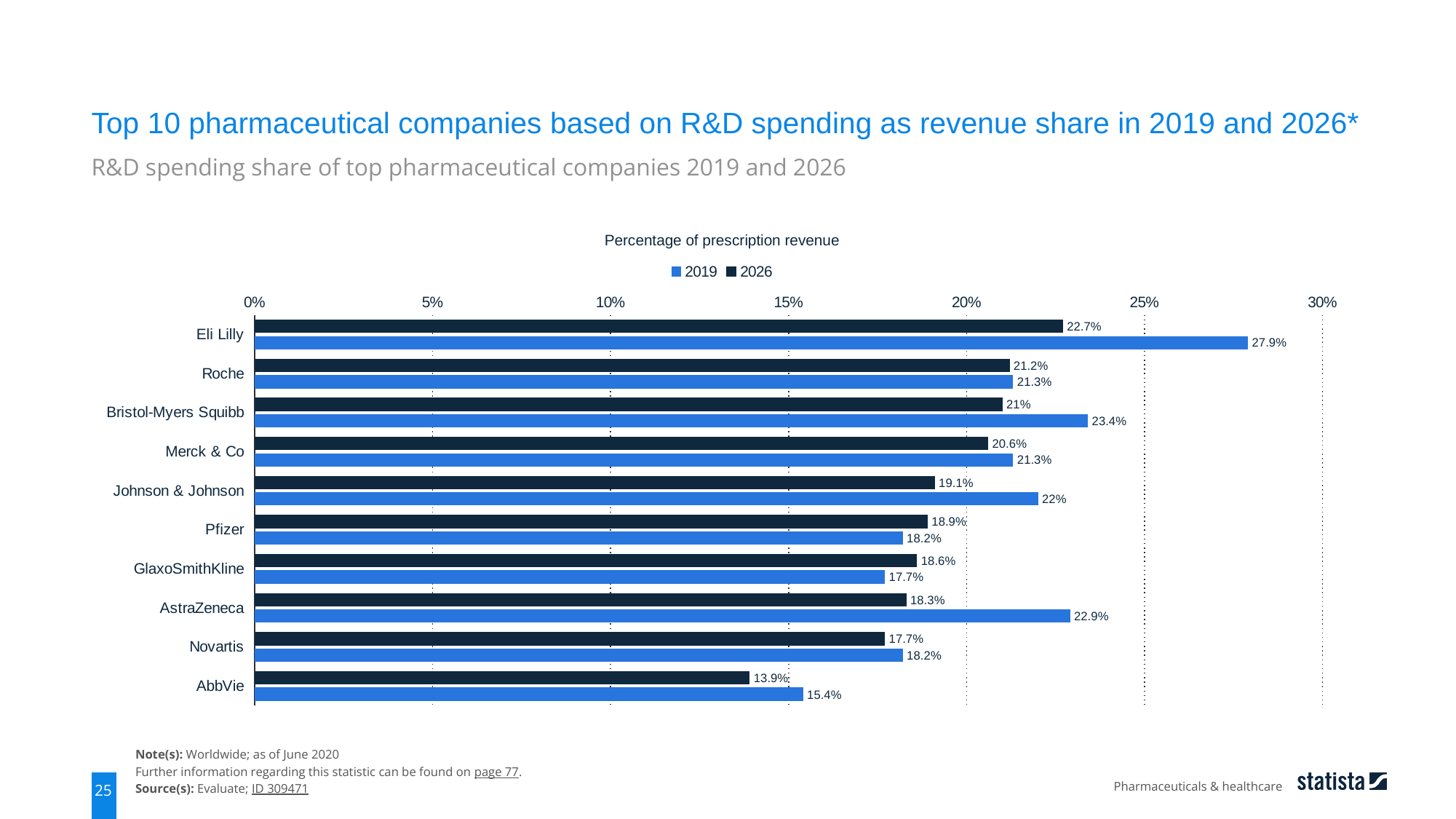

Top 10 pharmaceutical companies based on R&D spending as revenue share in 2019 and 2026*
R&D spending share of top pharmaceutical companies 2019 and 2026
Percentage of prescription revenue

### Chart

| Category | 2026 | 2019 |
|---|---|---|
| Eli Lilly | 0.227 | 0.279 |
| Roche | 0.212 | 0.213 |
| Bristol-Myers Squibb | 0.21 | 0.234 |
| Merck & Co | 0.206 | 0.213 |
| Johnson & Johnson | 0.191 | 0.22 |
| Pfizer | 0.189 | 0.182 |
| GlaxoSmithKline | 0.186 | 0.177 |
| AstraZeneca | 0.183 | 0.229 |
| Novartis | 0.177 | 0.182 |
| AbbVie | 0.139 | 0.154 |
Note(s): Worldwide; as of June 2020
Further information regarding this statistic can be found on page 77.
Source(s): Evaluate; ID 309471
Pharmaceuticals & healthcare

25